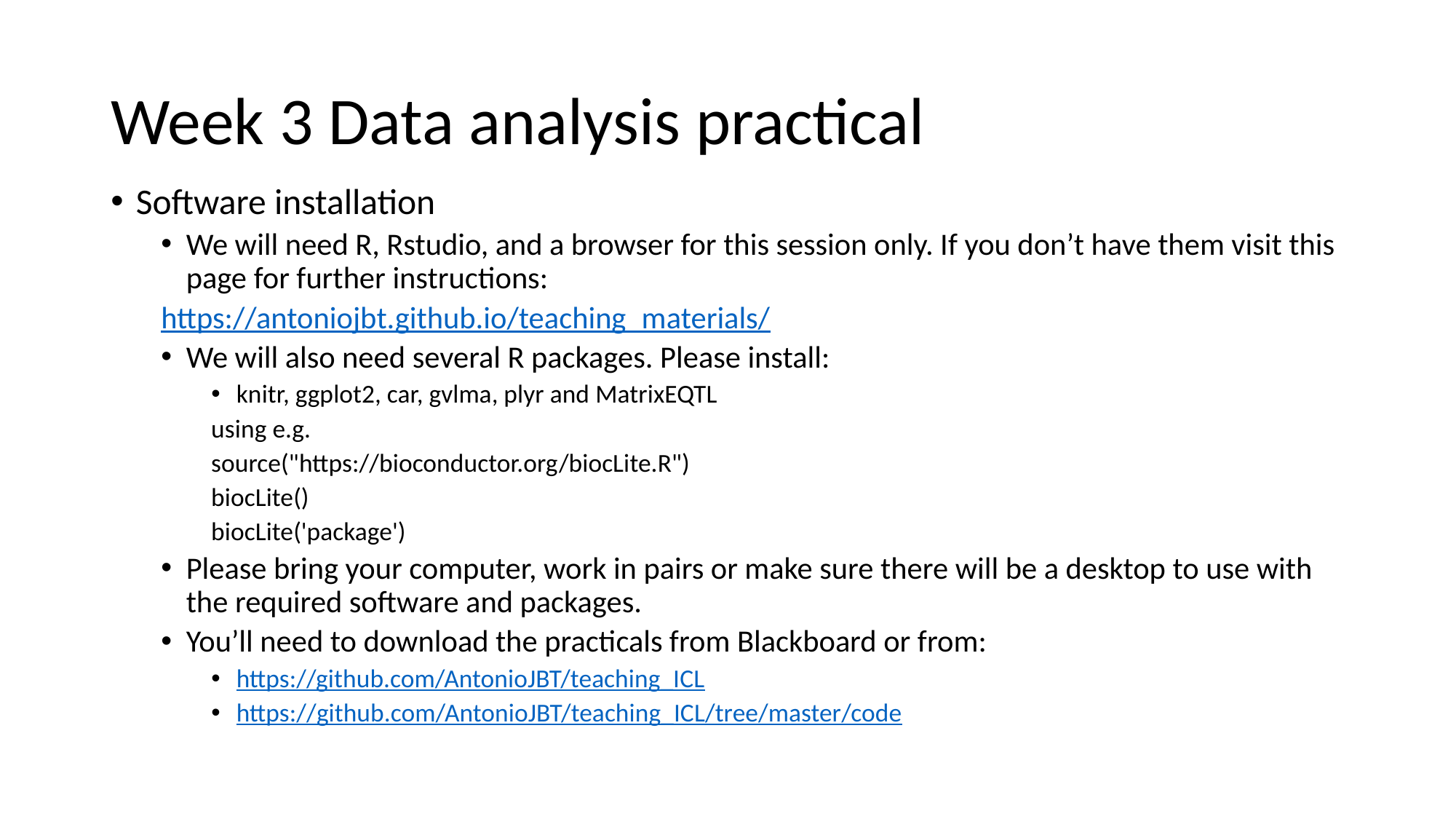

# Week 3 Data analysis practical
Software installation
We will need R, Rstudio, and a browser for this session only. If you don’t have them visit this page for further instructions:
https://antoniojbt.github.io/teaching_materials/
We will also need several R packages. Please install:
knitr, ggplot2, car, gvlma, plyr and MatrixEQTL
using e.g.
source("https://bioconductor.org/biocLite.R")
biocLite()
biocLite('package')
Please bring your computer, work in pairs or make sure there will be a desktop to use with the required software and packages.
You’ll need to download the practicals from Blackboard or from:
https://github.com/AntonioJBT/teaching_ICL
https://github.com/AntonioJBT/teaching_ICL/tree/master/code